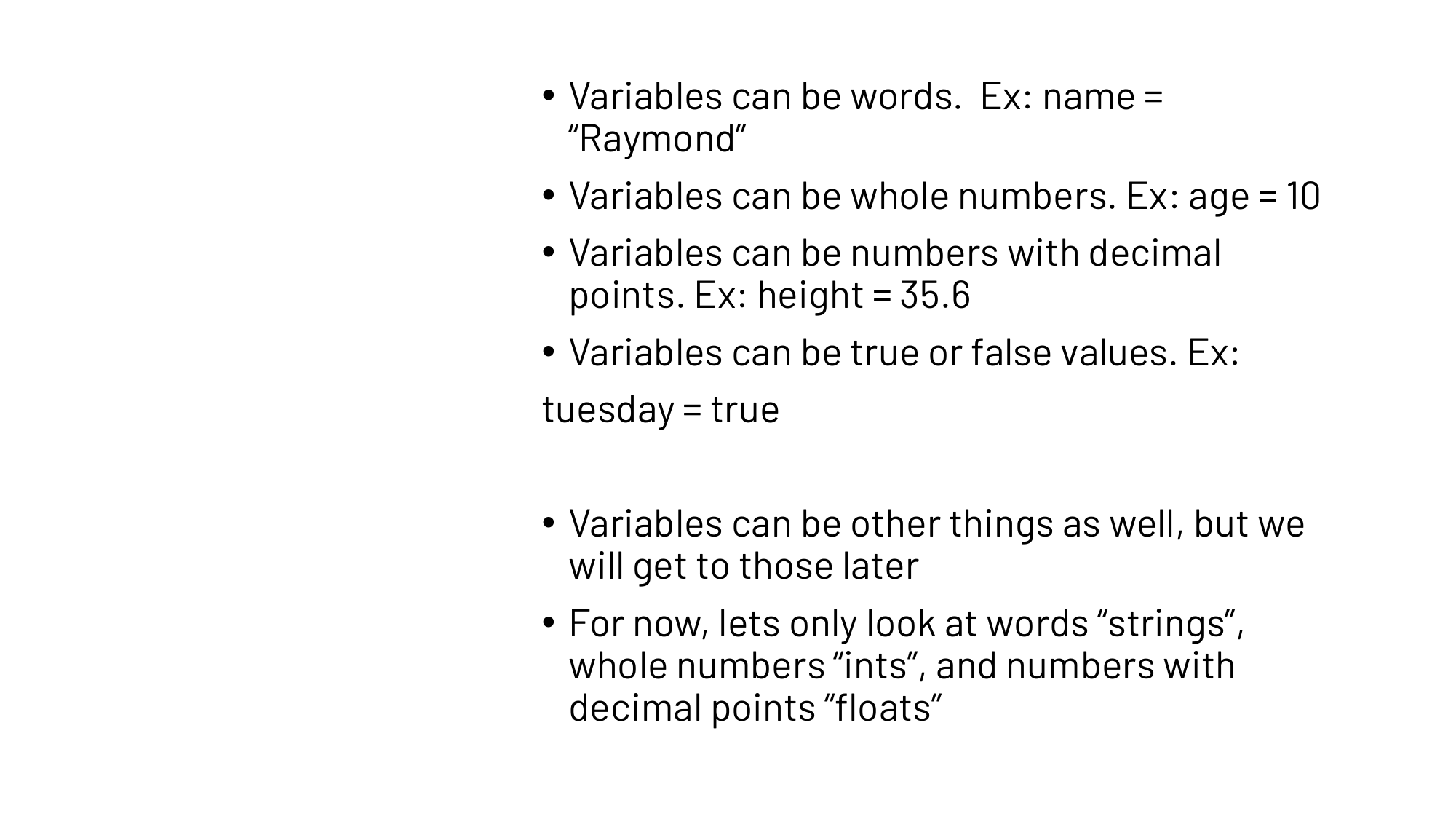

# Data Types
Variables can be words.  Ex: name = “Raymond”
Variables can be whole numbers. Ex: age = 10
Variables can be numbers with decimal points. Ex: height = 35.6
Variables can be true or false values. Ex:
tuesday = true

Variables can be other things as well, but we will get to those later
For now, lets only look at words “strings”, whole numbers “ints”, and numbers with decimal points “floats”